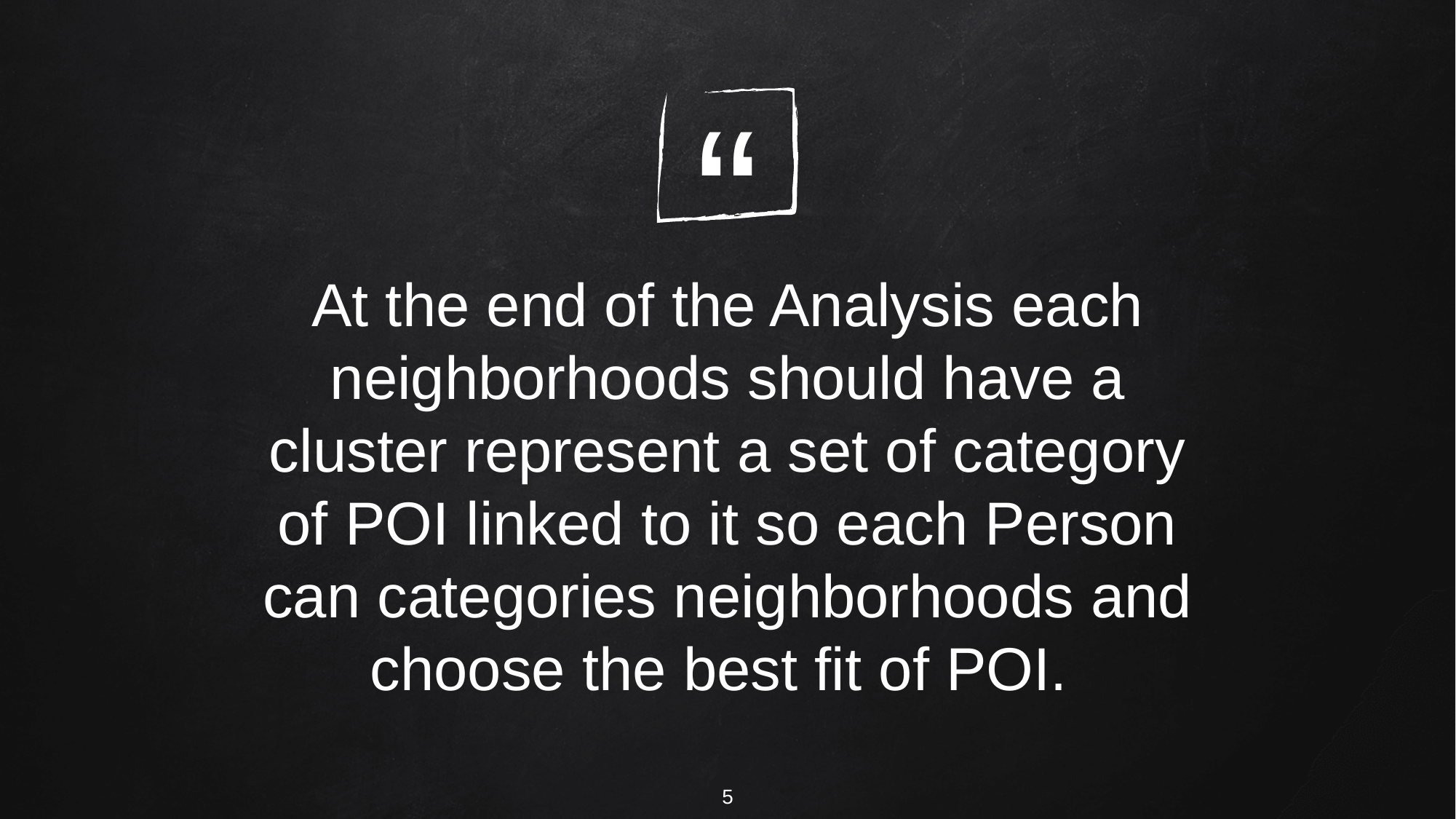

At the end of the Analysis each neighborhoods should have a cluster represent a set of category of POI linked to it so each Person can categories neighborhoods and choose the best fit of POI.
5